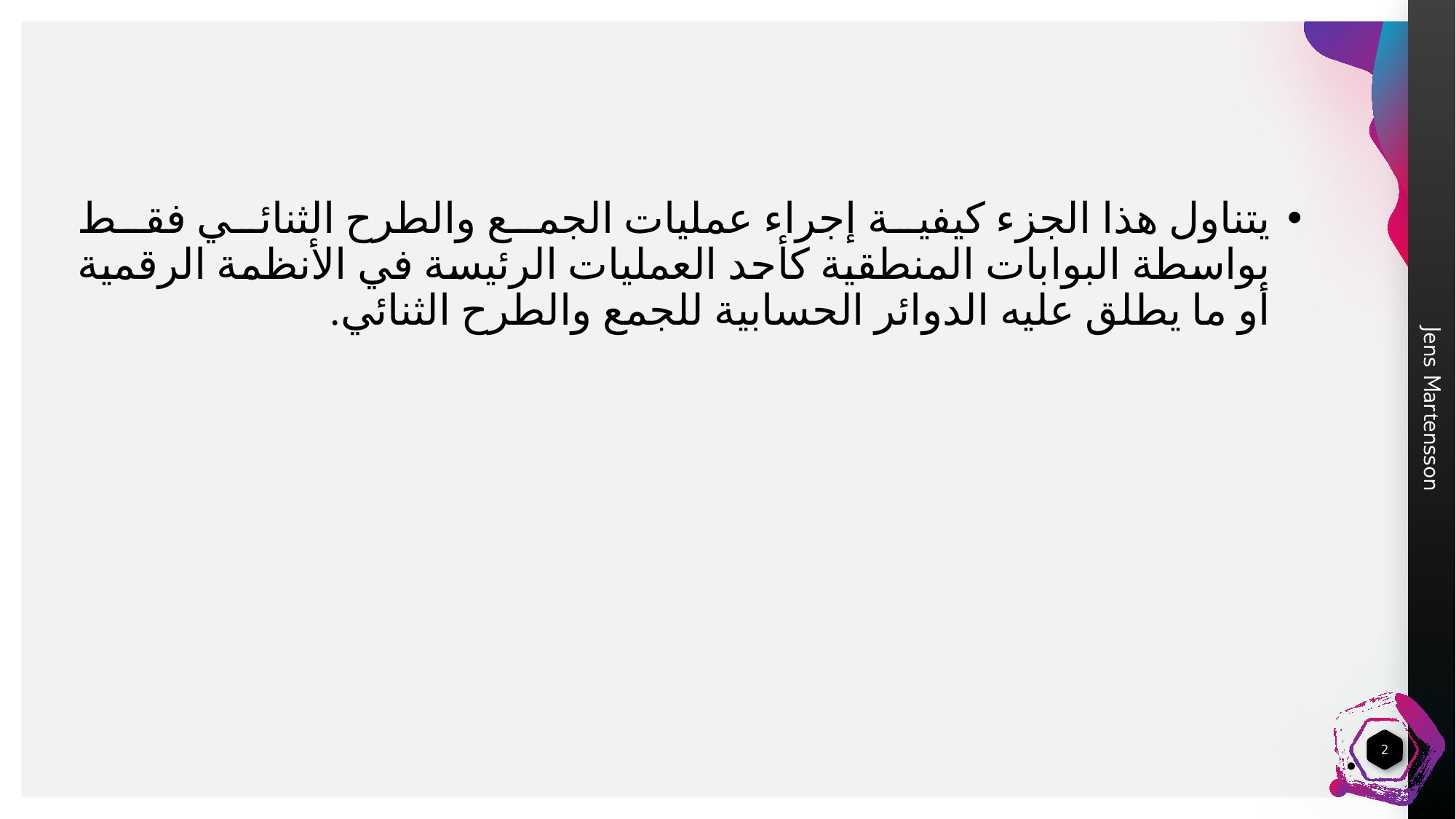

#
يتناول هذا الجزء كيفية إجراء عمليات الجمع والطرح الثنائي فقط بواسطة البوابات المنطقية كأحد العمليات الرئيسة في الأنظمة الرقمية أو ما يطلق عليه الدوائر الحسابية للجمع والطرح الثنائي.
2